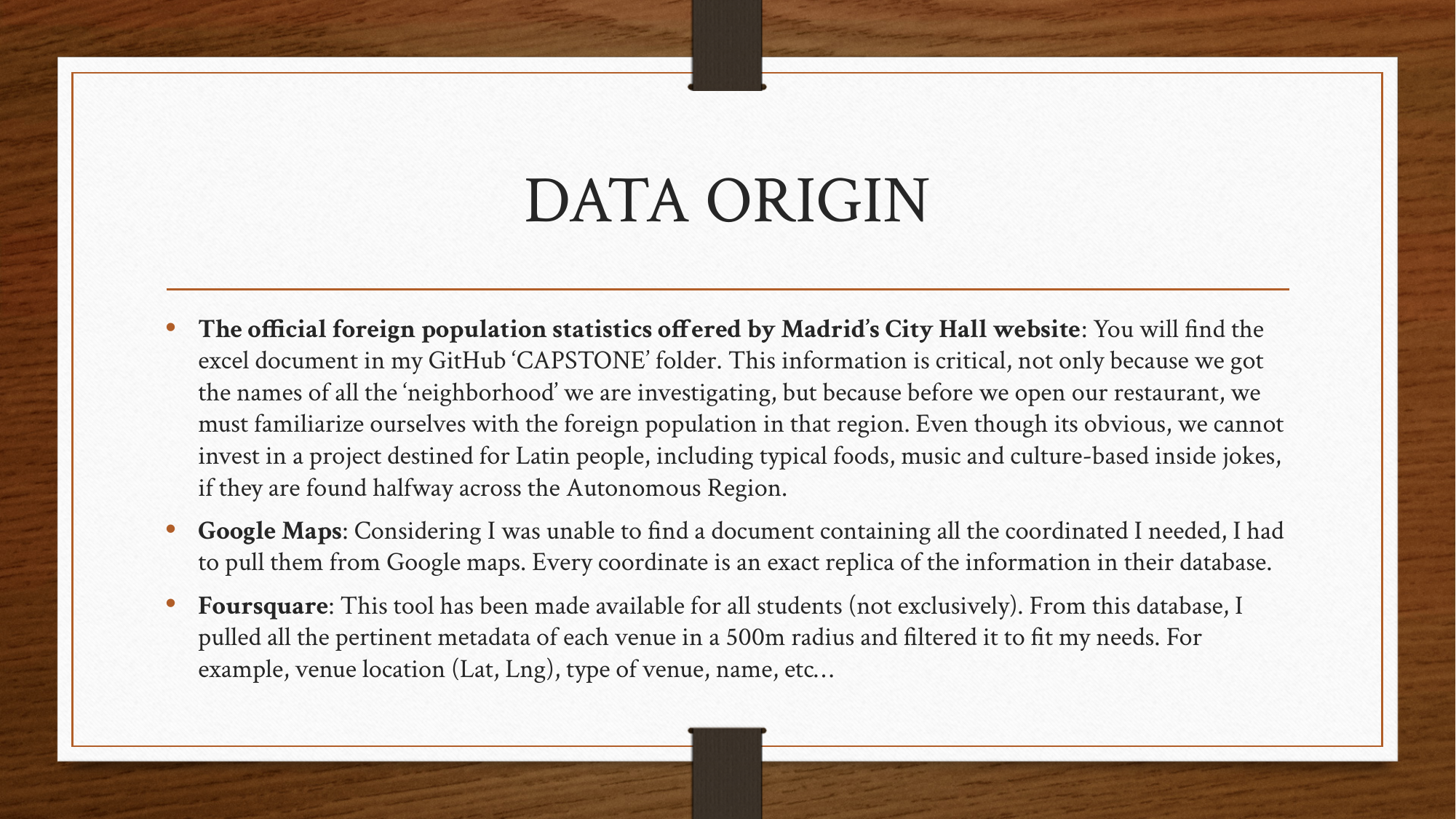

# DATA ORIGIN
The official foreign population statistics offered by Madrid’s City Hall website: You will find the excel document in my GitHub ‘CAPSTONE’ folder. This information is critical, not only because we got the names of all the ‘neighborhood’ we are investigating, but because before we open our restaurant, we must familiarize ourselves with the foreign population in that region. Even though its obvious, we cannot invest in a project destined for Latin people, including typical foods, music and culture-based inside jokes, if they are found halfway across the Autonomous Region.
Google Maps: Considering I was unable to find a document containing all the coordinated I needed, I had to pull them from Google maps. Every coordinate is an exact replica of the information in their database.
Foursquare: This tool has been made available for all students (not exclusively). From this database, I pulled all the pertinent metadata of each venue in a 500m radius and filtered it to fit my needs. For example, venue location (Lat, Lng), type of venue, name, etc…